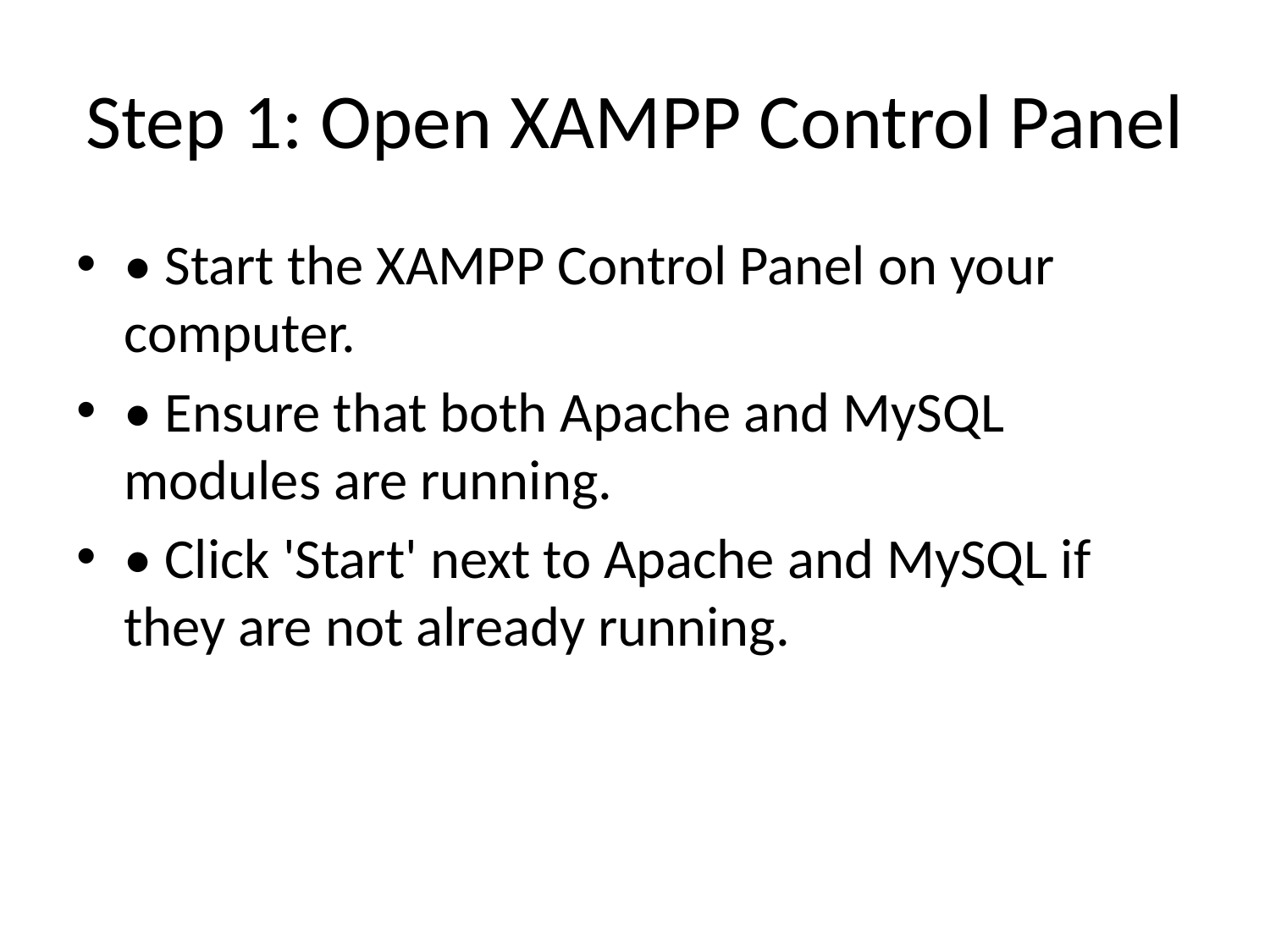

# Step 1: Open XAMPP Control Panel
• Start the XAMPP Control Panel on your computer.
• Ensure that both Apache and MySQL modules are running.
• Click 'Start' next to Apache and MySQL if they are not already running.